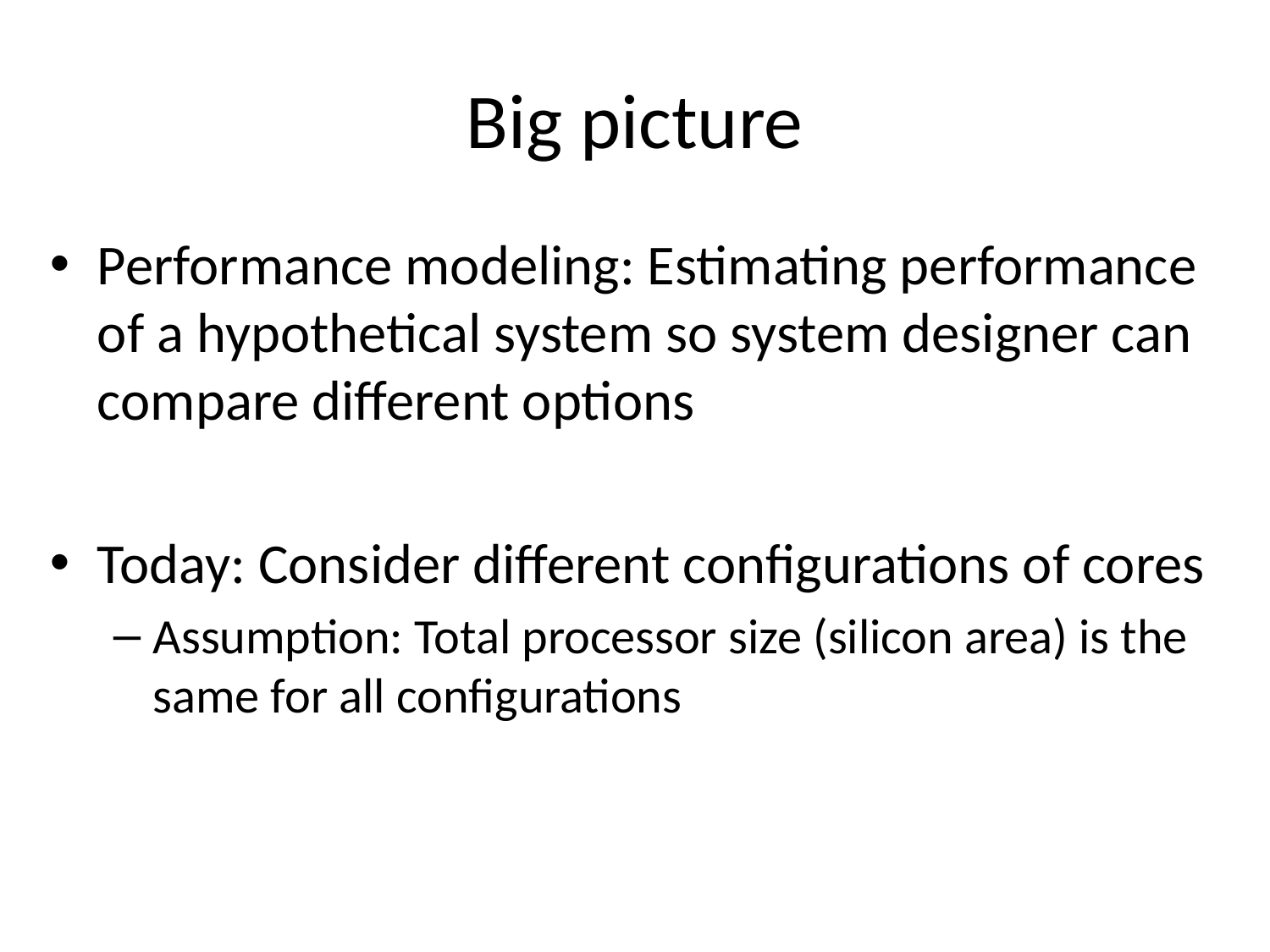

# Big picture
Performance modeling: Estimating performance of a hypothetical system so system designer can compare different options

Today: Consider different configurations of cores
Assumption: Total processor size (silicon area) is the same for all configurations